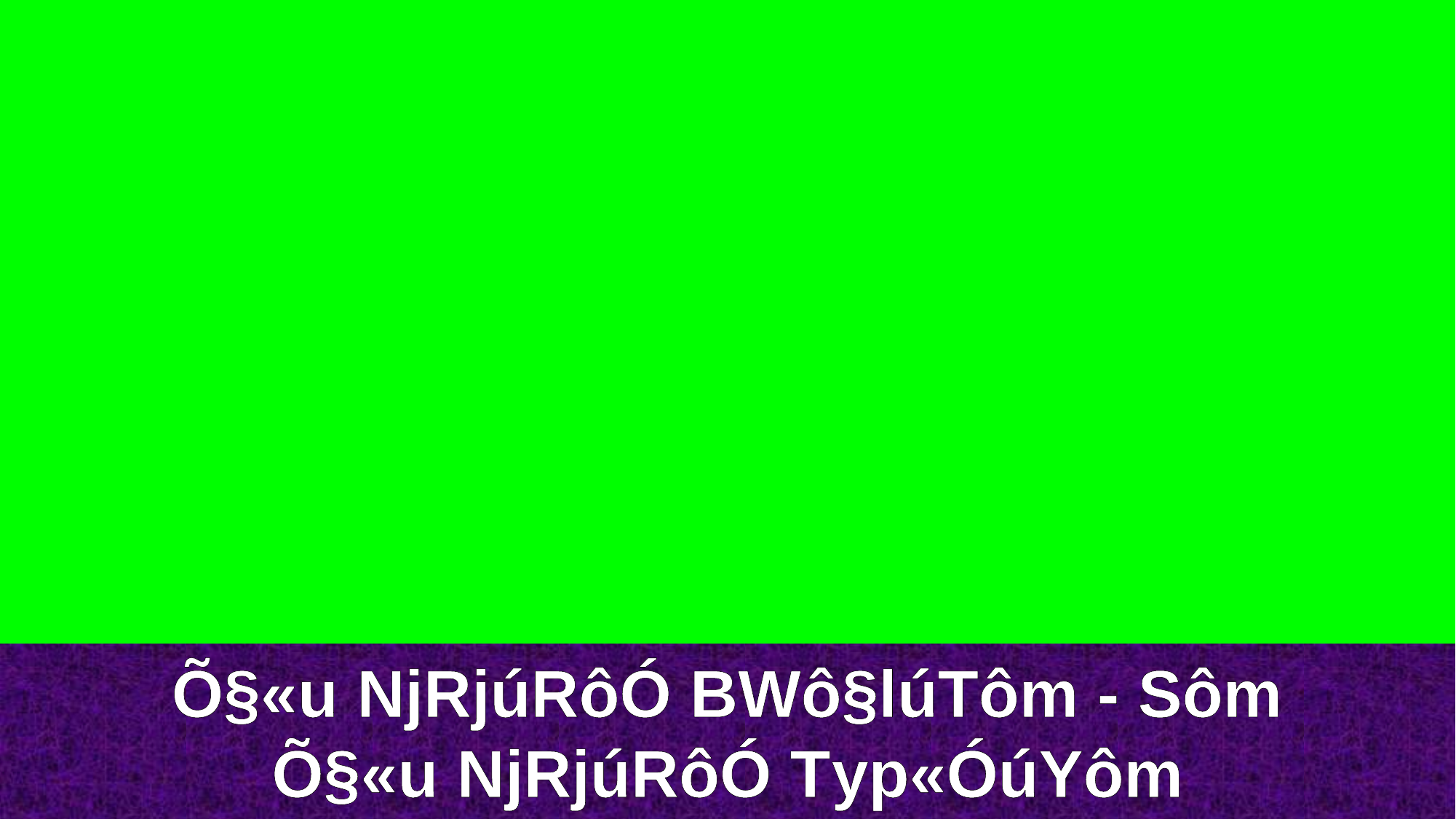

Õ§«u NjRjúRôÓ BWô§lúTôm - Sôm
Õ§«u NjRjúRôÓ Typ«ÓúYôm